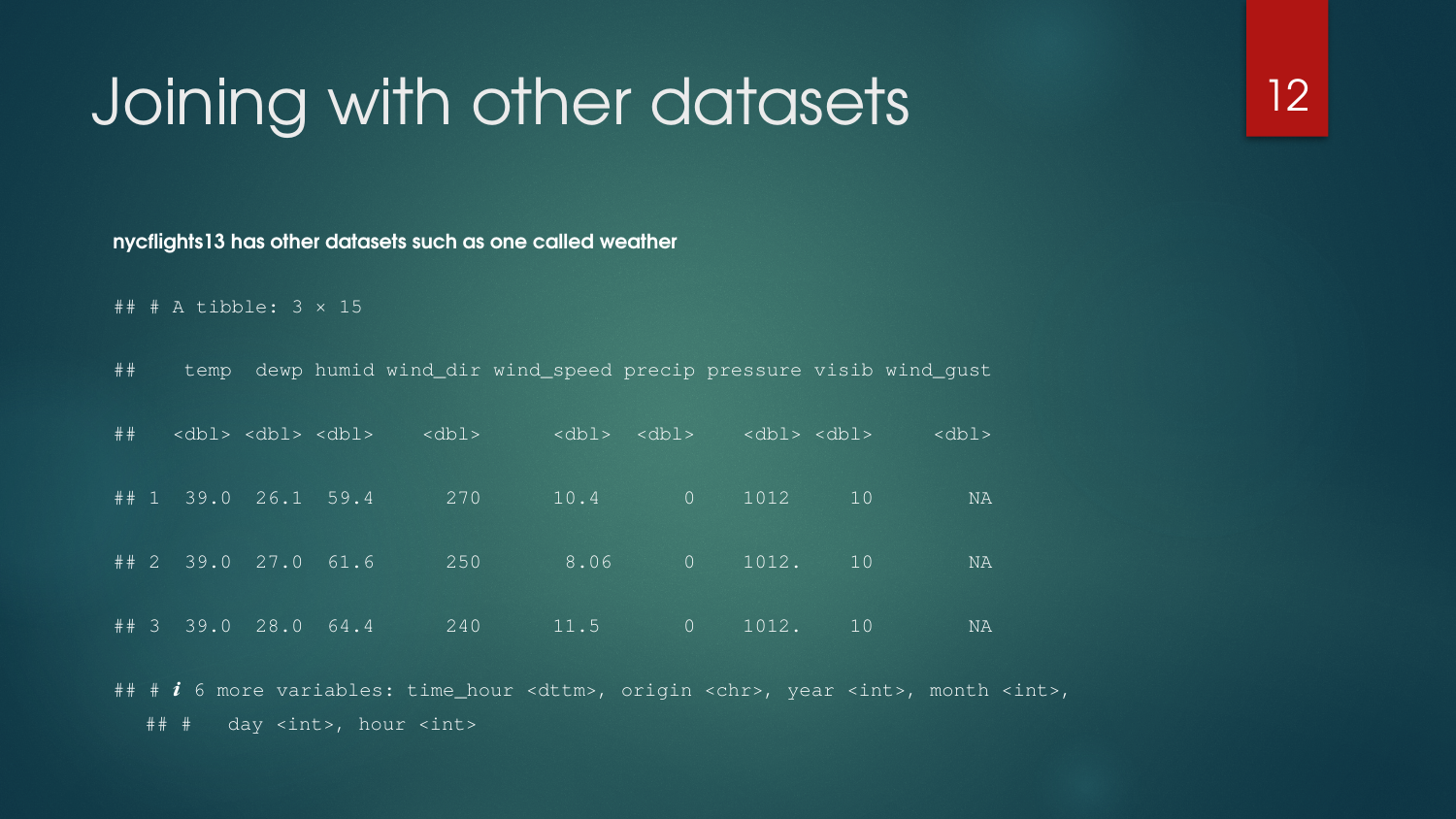

12
# Joining with other datasets
nycflights13 has other datasets such as one called weather
## # A tibble: 3 × 15
##    temp  dewp humid wind_dir wind_speed precip pressure visib wind_gust
##   <dbl> <dbl> <dbl>    <dbl>      <dbl>  <dbl>    <dbl> <dbl>     <dbl>
## 1  39.0  26.1  59.4      270      10.4       0    1012     10        NA
## 2  39.0  27.0  61.6      250       8.06      0    1012.    10        NA
## 3  39.0  28.0  64.4      240      11.5       0    1012.    10        NA
## # ℹ 6 more variables: time_hour <dttm>, origin <chr>, year <int>, month <int>,
## #   day <int>, hour <int>